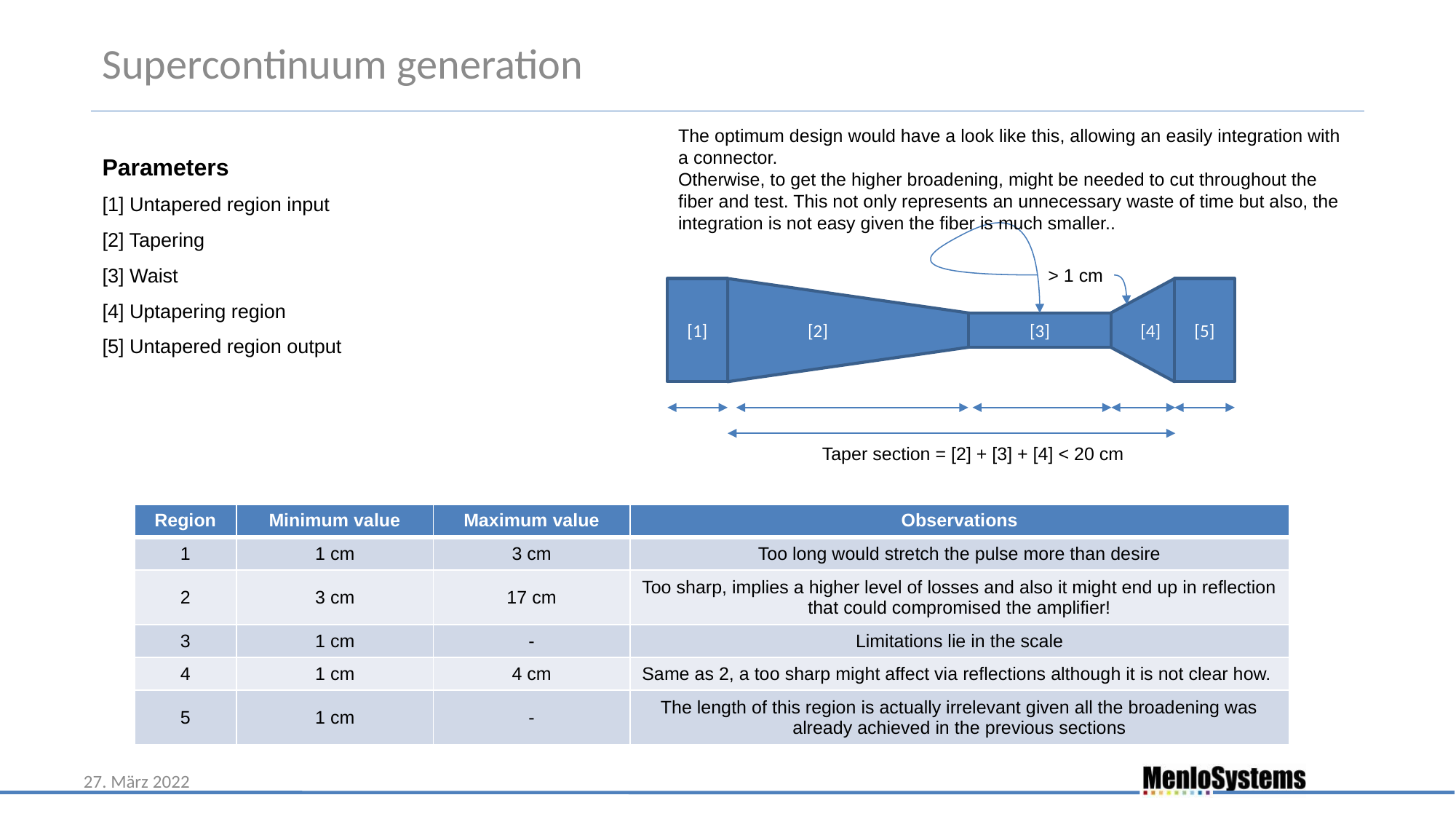

Supercontinuum generation
The optimum design would have a look like this, allowing an easily integration with a connector.
Otherwise, to get the higher broadening, might be needed to cut throughout the fiber and test. This not only represents an unnecessary waste of time but also, the integration is not easy given the fiber is much smaller..
Parameters
[1] Untapered region input
[2] Tapering
[3] Waist
[4] Uptapering region
[5] Untapered region output

[2]
> 1 cm
[1]
[5]
[4]
[3]
Taper section = [2] + [3] + [4] < 20 cm
| Region | Minimum value | Maximum value | Observations |
| --- | --- | --- | --- |
| 1 | 1 cm | 3 cm | Too long would stretch the pulse more than desire |
| 2 | 3 cm | 17 cm | Too sharp, implies a higher level of losses and also it might end up in reflection that could compromised the amplifier! |
| 3 | 1 cm | - | Limitations lie in the scale |
| 4 | 1 cm | 4 cm | Same as 2, a too sharp might affect via reflections although it is not clear how. |
| 5 | 1 cm | - | The length of this region is actually irrelevant given all the broadening was already achieved in the previous sections |
27. März 2022